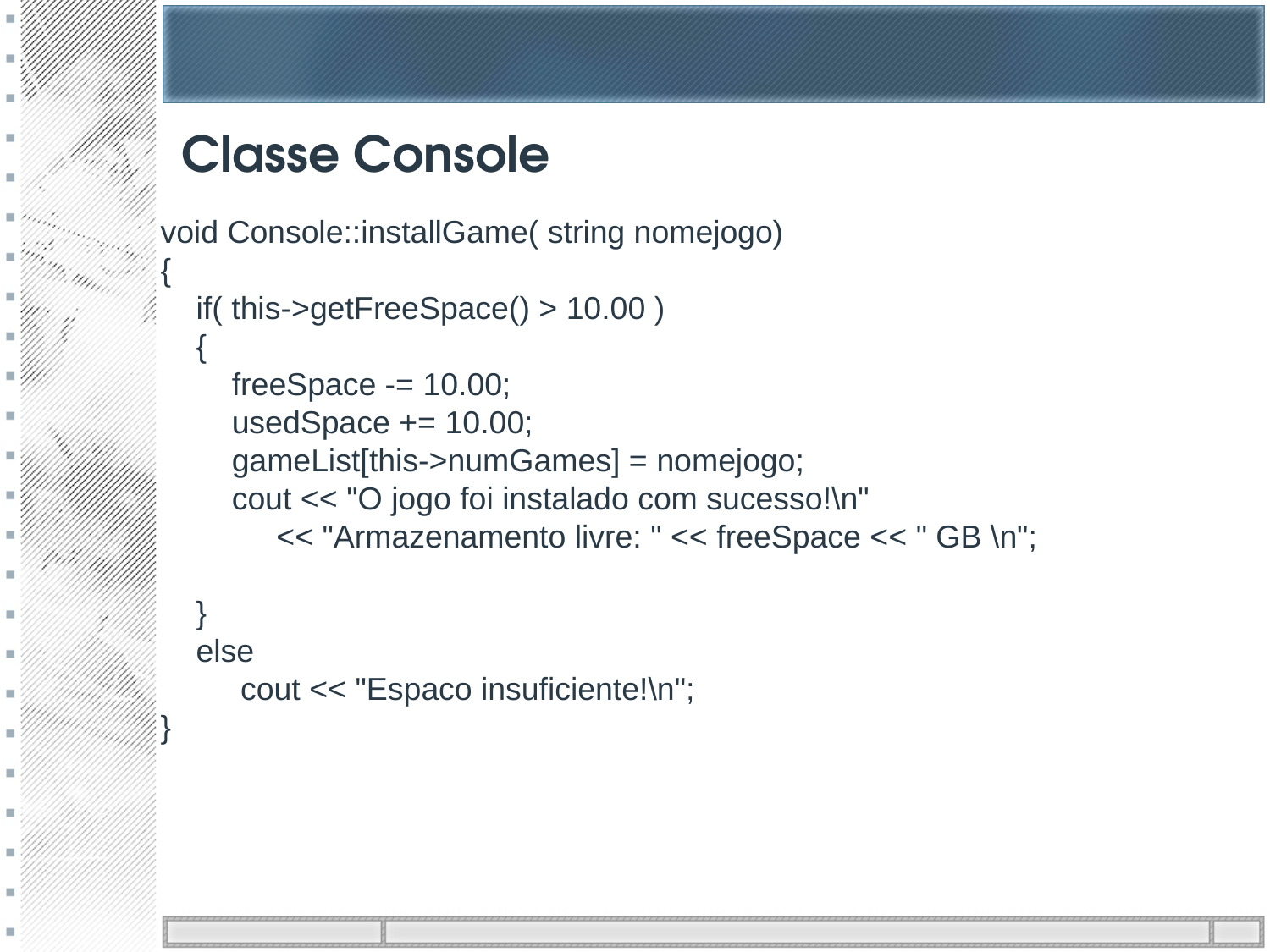

Classe Console
void Console::installGame( string nomejogo)
{
    if( this->getFreeSpace() > 10.00 )
    {
        freeSpace -= 10.00;
        usedSpace += 10.00;
        gameList[this->numGames] = nomejogo;
        cout << "O jogo foi instalado com sucesso!\n"
             << "Armazenamento livre: " << freeSpace << " GB \n";

    }
    else
         cout << "Espaco insuficiente!\n";
}